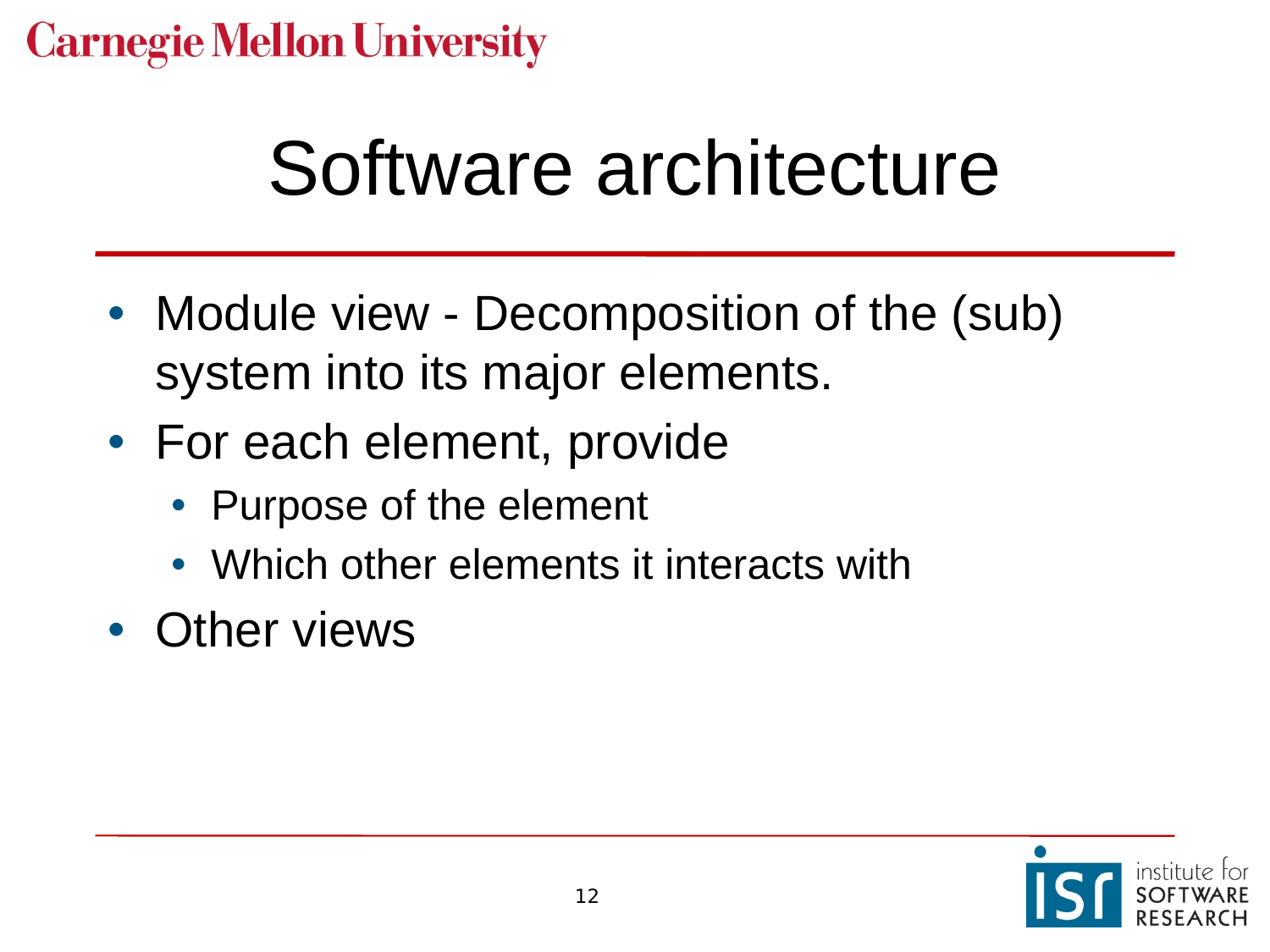

# Software architecture
Module view - Decomposition of the (sub) system into its major elements.
For each element, provide
Purpose of the element
Which other elements it interacts with
Other views